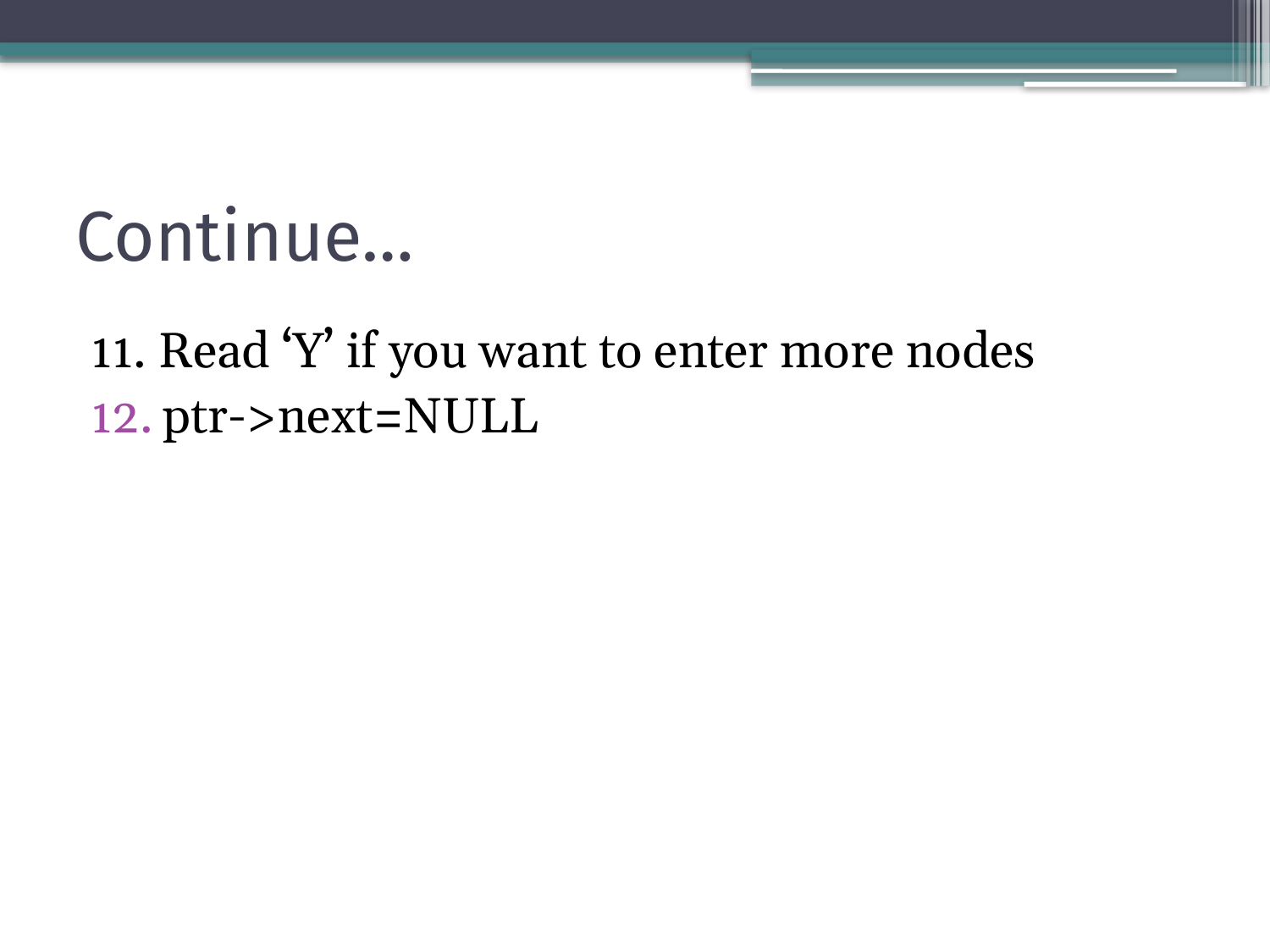

# Continue…
11. Read ‘Y’ if you want to enter more nodes
ptr->next=NULL